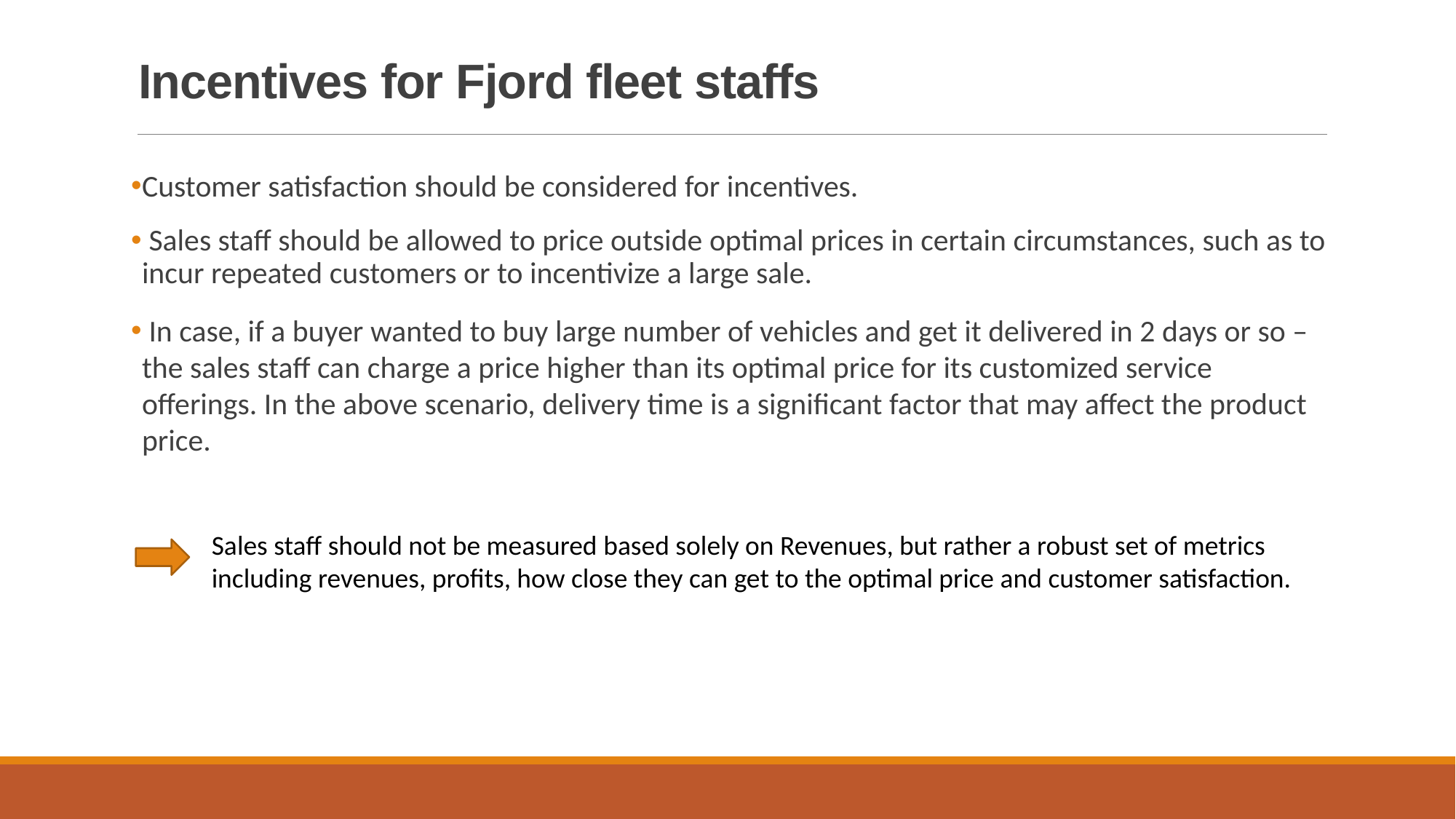

# Incentives for Fjord fleet staffs
Customer satisfaction should be considered for incentives.
 Sales staff should be allowed to price outside optimal prices in certain circumstances, such as to incur repeated customers or to incentivize a large sale.
 In case, if a buyer wanted to buy large number of vehicles and get it delivered in 2 days or so – the sales staff can charge a price higher than its optimal price for its customized service offerings. In the above scenario, delivery time is a significant factor that may affect the product price.
Sales staff should not be measured based solely on Revenues, but rather a robust set of metrics including revenues, profits, how close they can get to the optimal price and customer satisfaction.